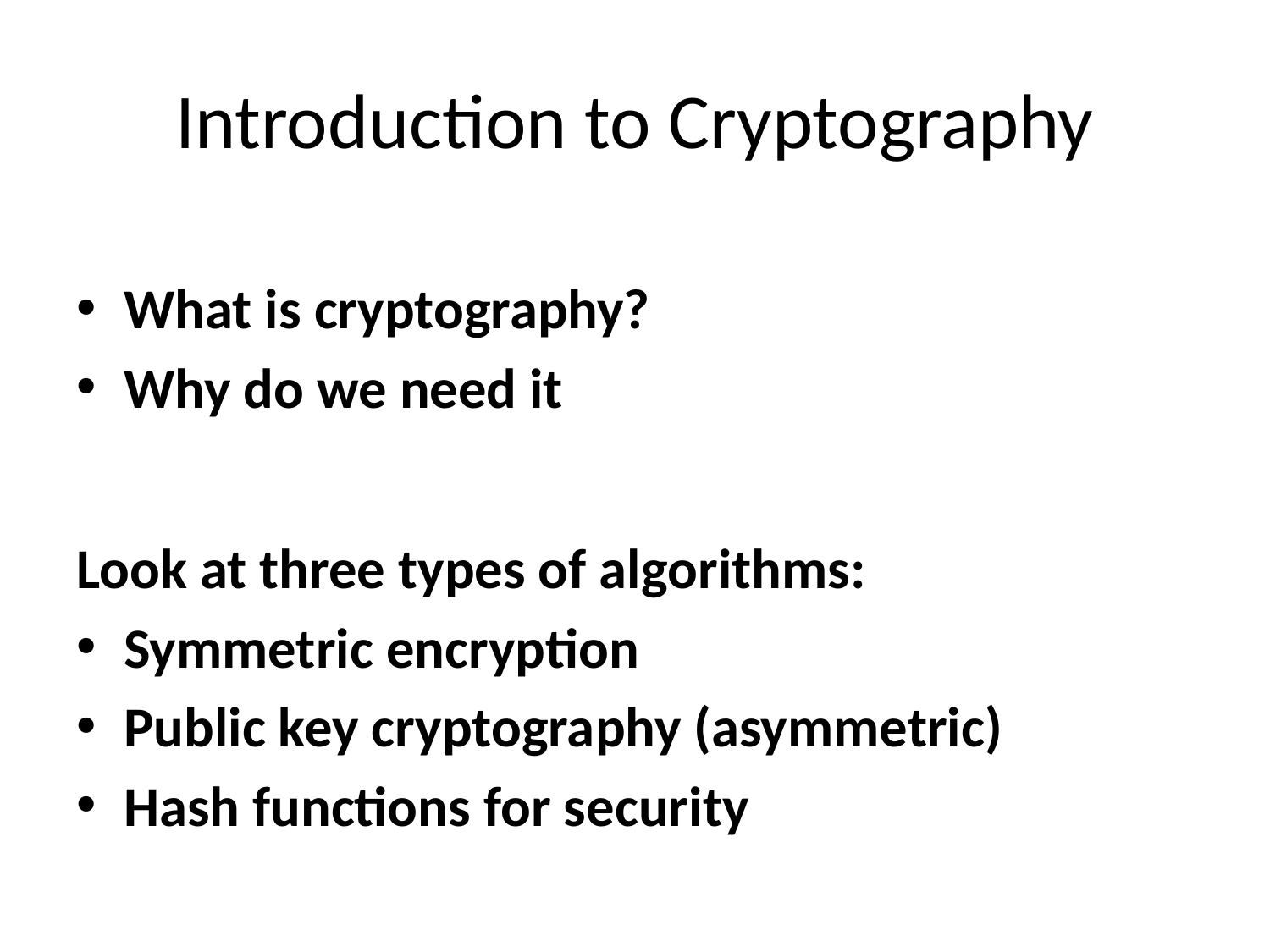

# Introduction to Cryptography
What is cryptography?
Why do we need it
Look at three types of algorithms:
Symmetric encryption
Public key cryptography (asymmetric)
Hash functions for security